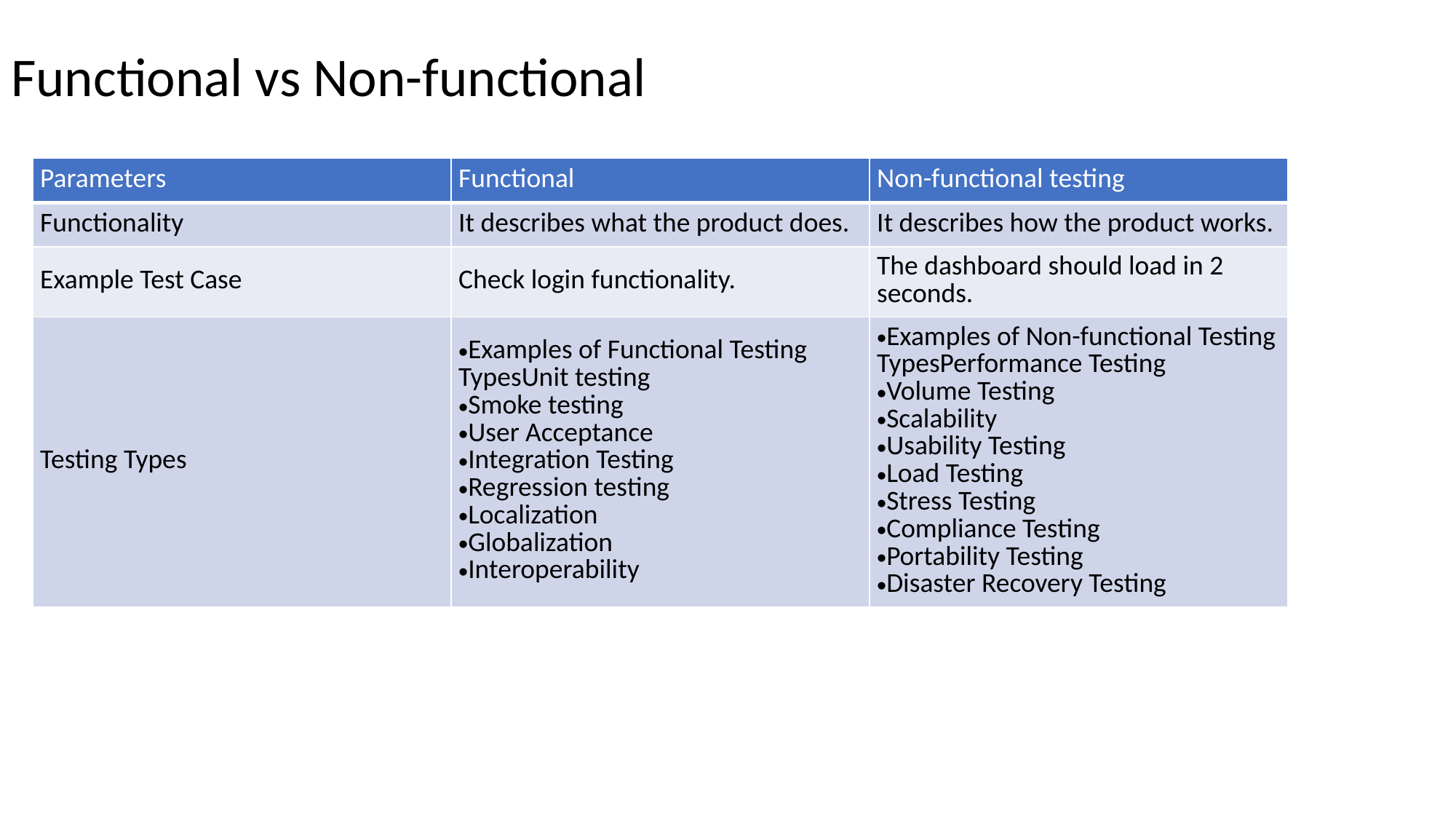

# Functional vs Non-functional
| Parameters | Functional | Non-functional testing |
| --- | --- | --- |
| Functionality | It describes what the product does. | It describes how the product works. |
| Example Test Case | Check login functionality. | The dashboard should load in 2 seconds. |
| Testing Types | Examples of Functional Testing TypesUnit testing Smoke testing User Acceptance Integration Testing Regression testing Localization Globalization Interoperability | Examples of Non-functional Testing TypesPerformance Testing Volume Testing Scalability Usability Testing Load Testing Stress Testing Compliance Testing Portability Testing Disaster Recovery Testing |